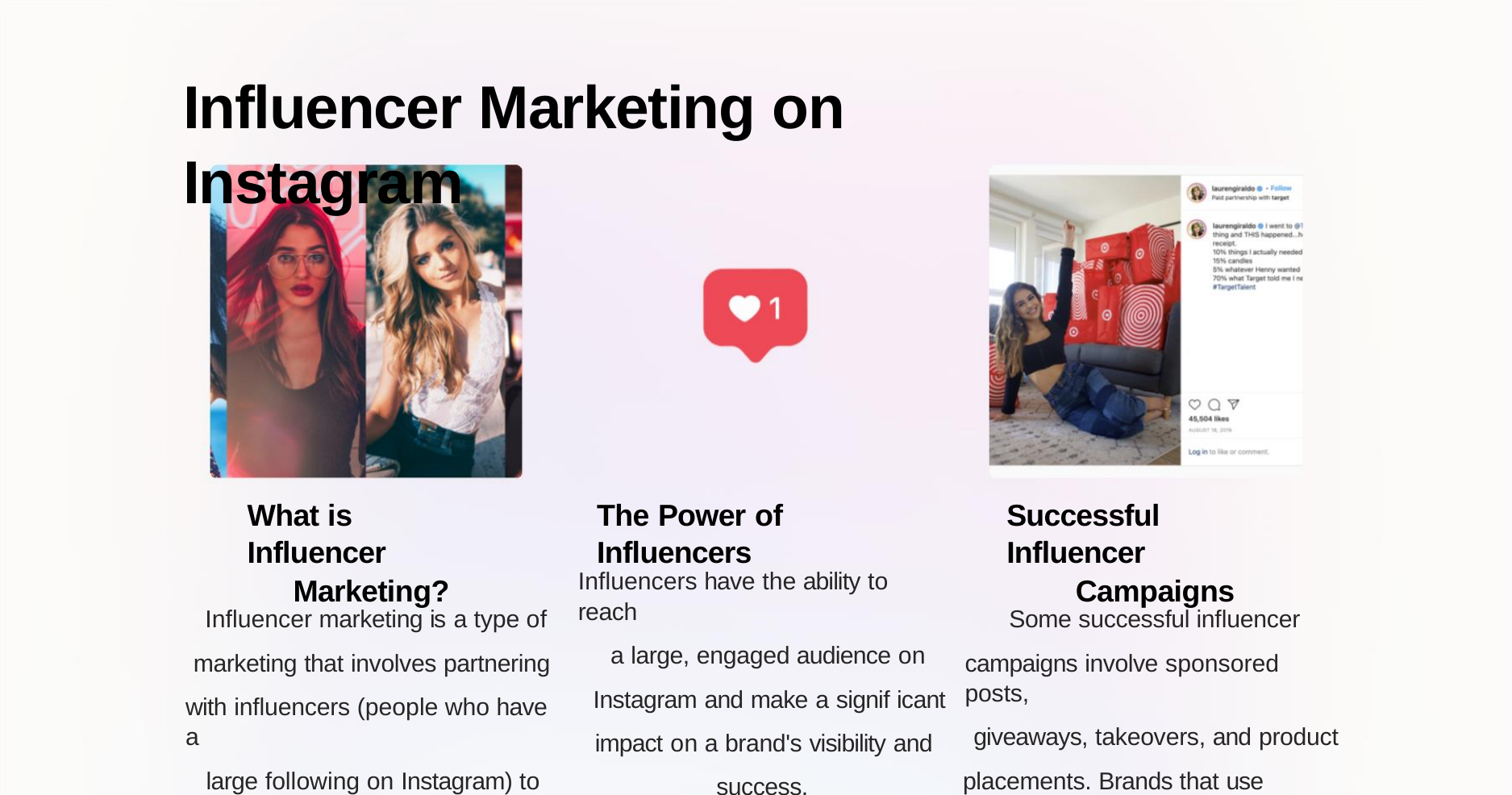

Influencer Marketing on Instagram
What is Influencer
Marketing?
The Power of Influencers
Successful Influencer
Campaigns
Influencers have the ability to reach
a large, engaged audience on
Instagram and make a signif icant
impact on a brand's visibility and
success.
Influencer marketing is a type of
marketing that involves partnering
with influencers (people who have a
large following on Instagram) to
promote products or services.
Some successful influencer
campaigns involve sponsored posts,
giveaways, takeovers, and product
placements. Brands that use creative
and authentic collaborations with
influencers tend to see the best
results.